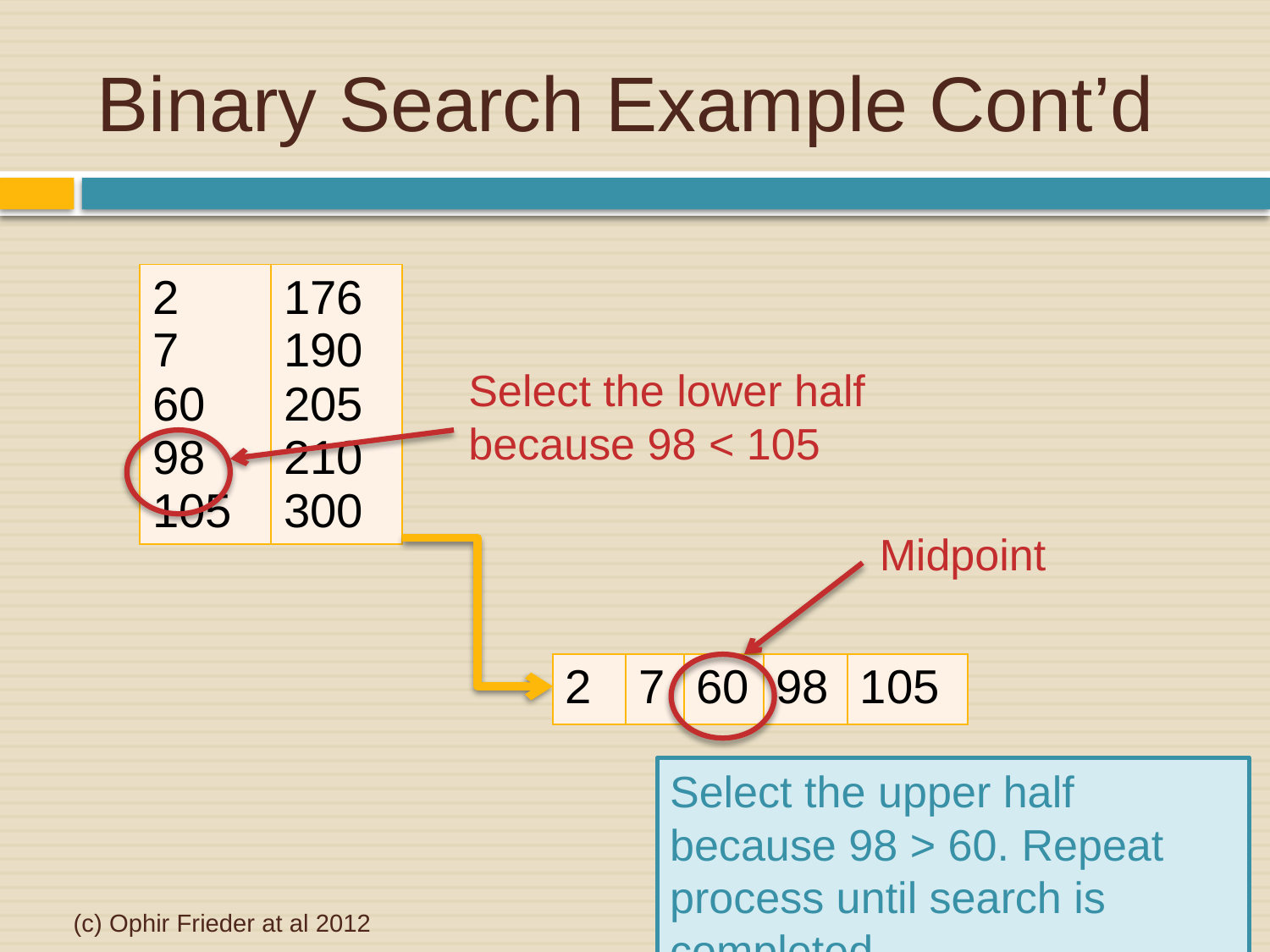

# Binary Search Example Cont’d
| 2 7 60 98 105 | 176 190 205 210 300 |
| --- | --- |
Select the lower half because 98 < 105

Midpoint
| 2 | 7 | 60 | 98 | 105 |
| --- | --- | --- | --- | --- |

Select the upper half because 98 > 60. Repeat process until search is completed.
(c) Ophir Frieder at al 2012